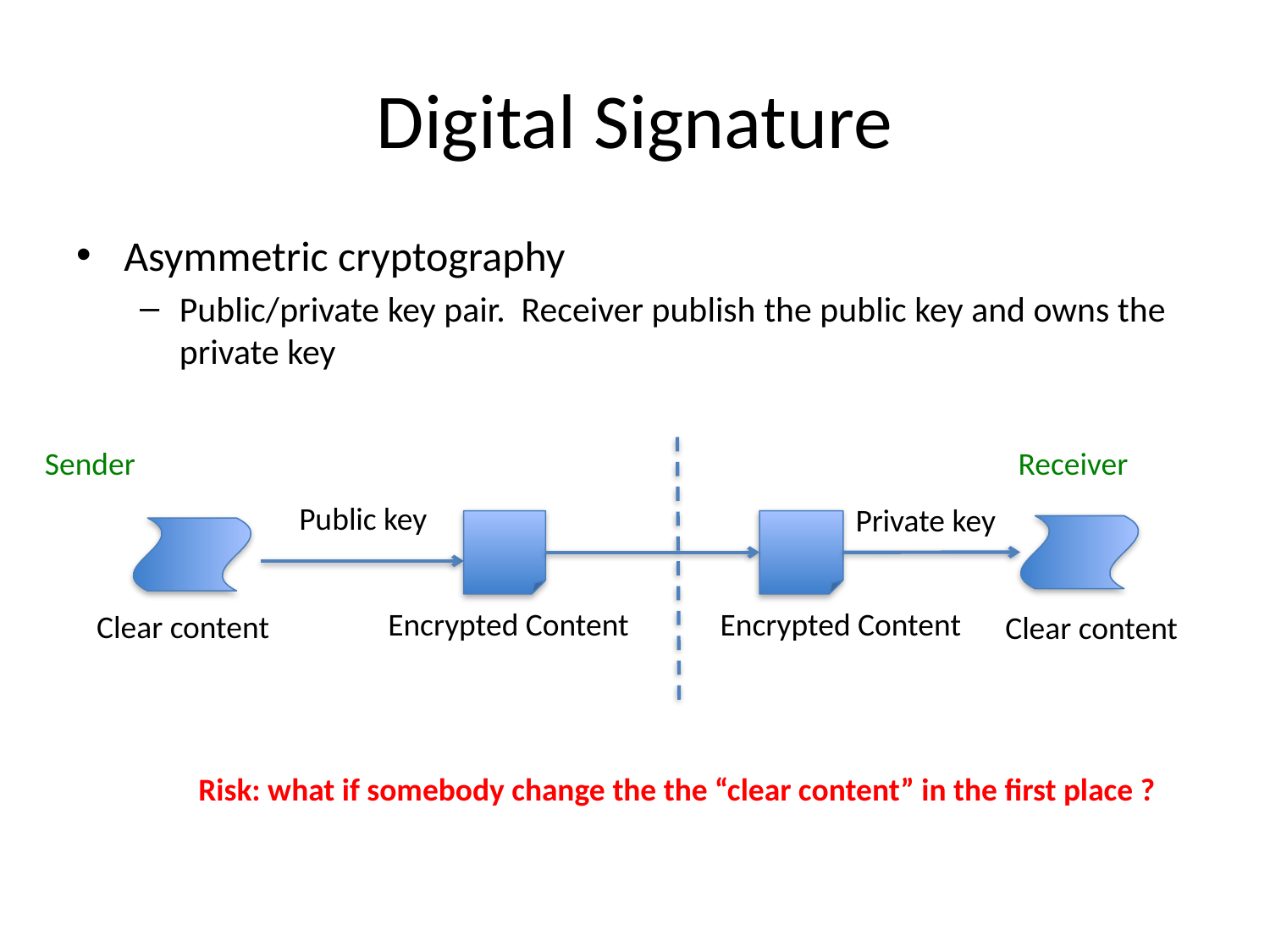

# Digital Signature
Asymmetric cryptography
Public/private key pair.  Receiver publish the public key and owns the private key
Sender
Receiver
Public key

Private key

Encrypted Content
Encrypted Content
Clear content
Clear content
Risk: what if somebody change the the “clear content” in the first place ?